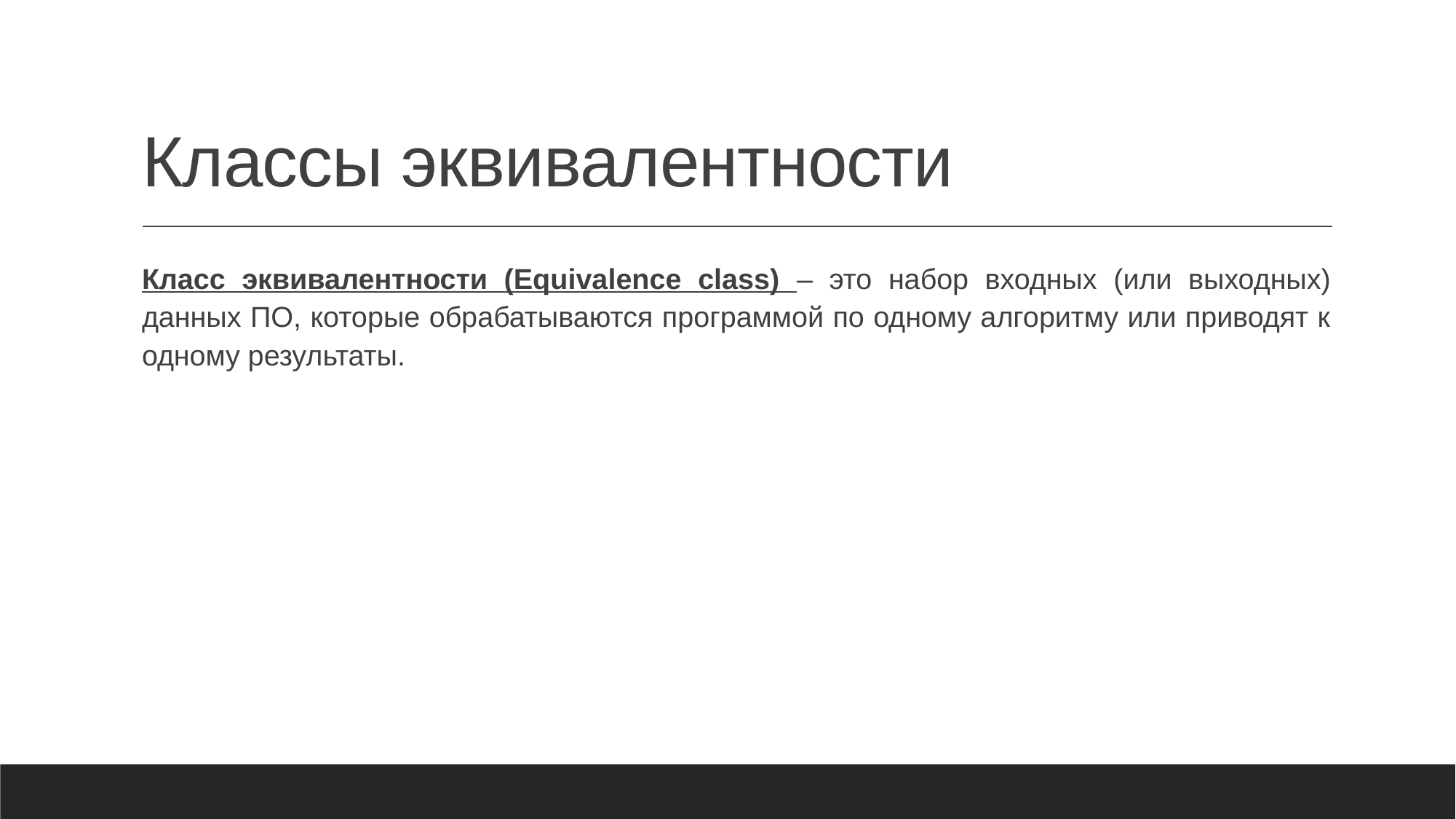

# Классы эквивалентности
Класс эквивалентности (Equivalence class) – это набор входных (или выходных) данных ПО, которые обрабатываются программой по одному алгоритму или приводят к одному результаты.